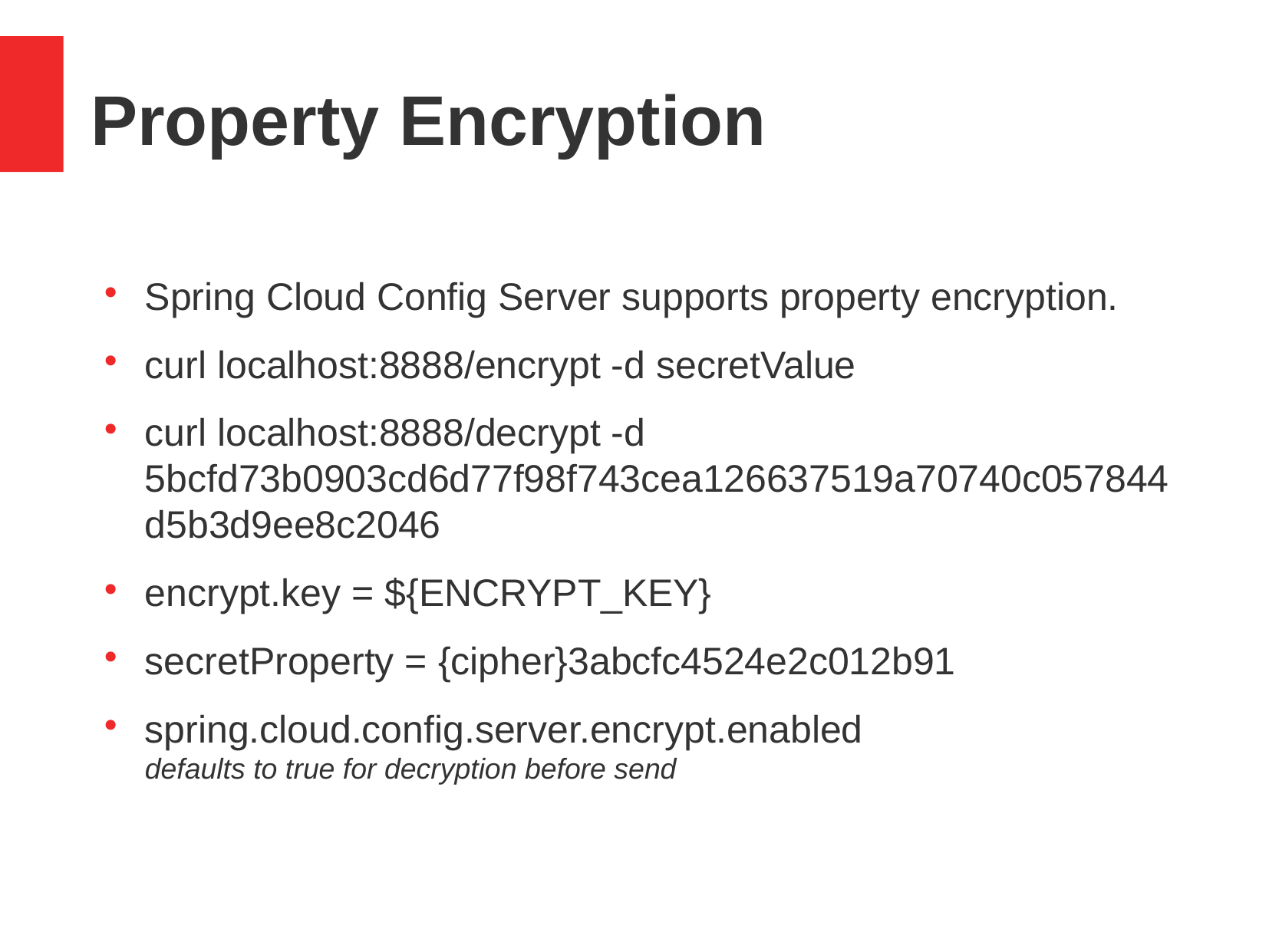

Property Encryption
Spring Cloud Config Server supports property encryption.
curl localhost:8888/encrypt -d secretValue
curl localhost:8888/decrypt -d 5bcfd73b0903cd6d77f98f743cea126637519a70740c057844d5b3d9ee8c2046
encrypt.key = ${ENCRYPT_KEY}
secretProperty = {cipher}3abcfc4524e2c012b91
spring.cloud.config.server.encrypt.enabled
defaults to true for decryption before send